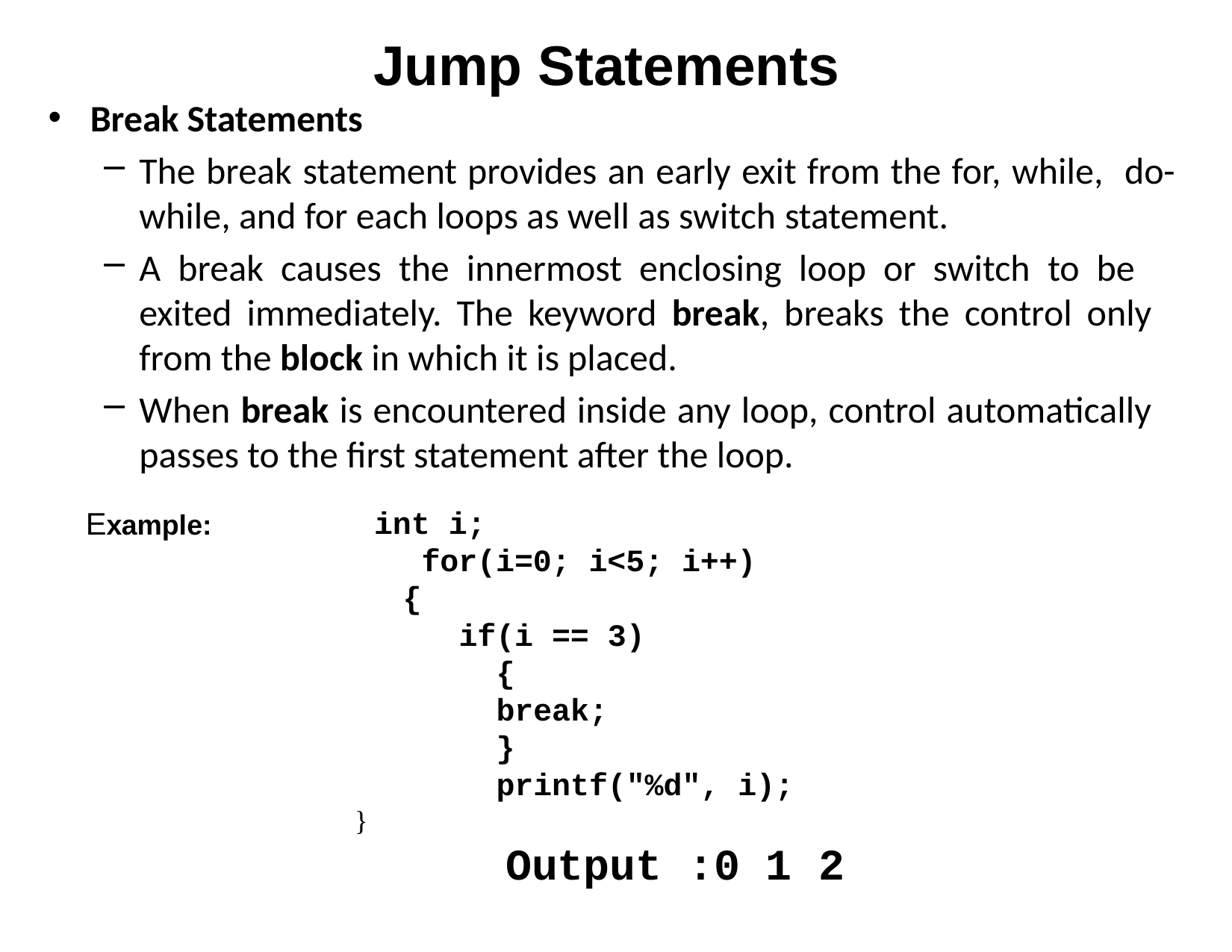

# Jump Statements
Break Statements
The break statement provides an early exit from the for, while,  do-while, and for each loops as well as switch statement.
A break causes the innermost enclosing loop or switch to be  exited immediately. The keyword break, breaks the control only from the block in which it is placed.
When break is encountered inside any loop, control automatically passes to the first statement after the loop.

Example:
int i;
for(i=0; i<5; i++)
{
if(i == 3)
{
break;
}
printf("%d", i);
}
Output :0 1 2